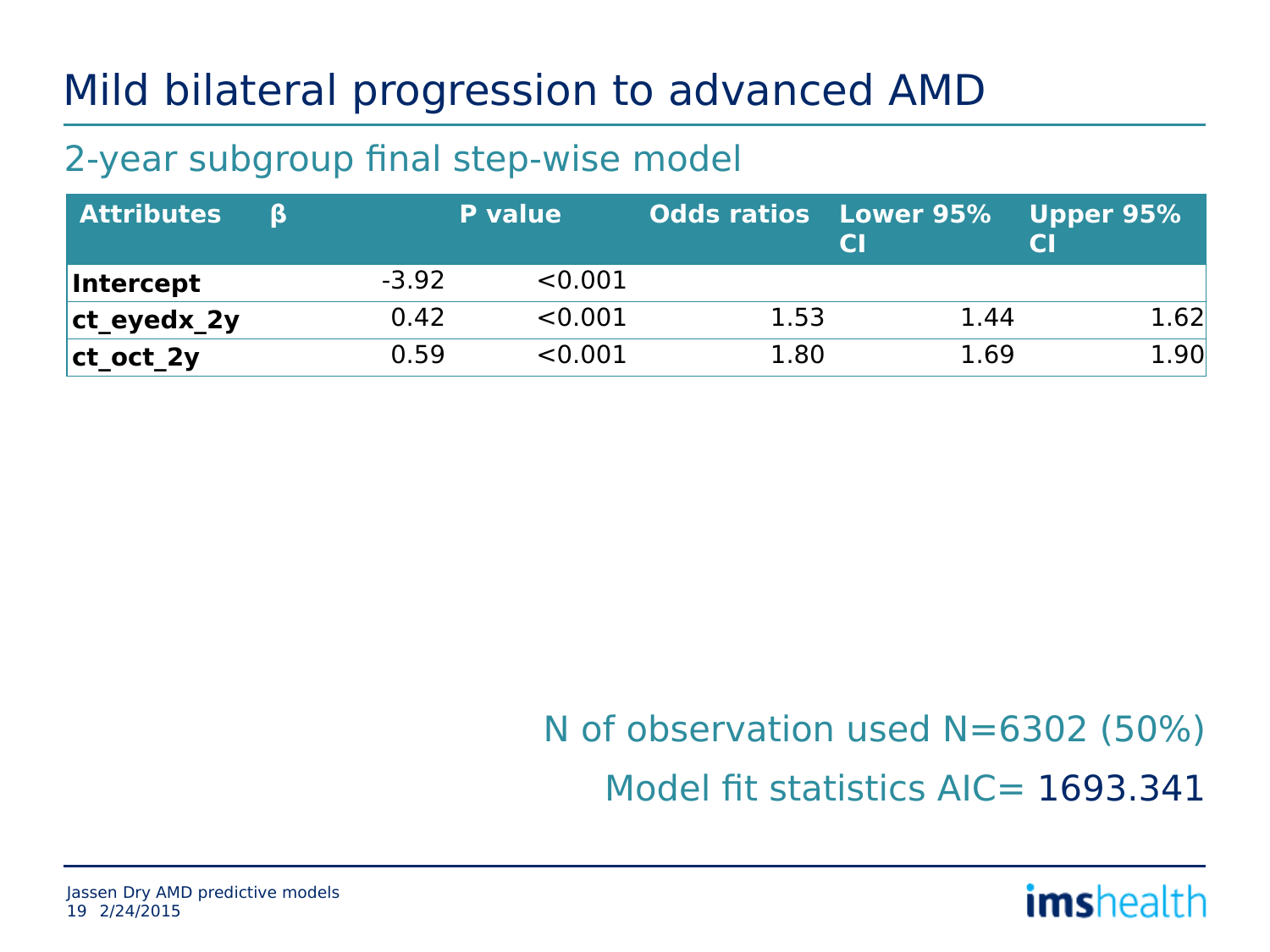

# Mild bilateral progression to advanced AMD
2-year subgroup final step-wise model
| Attributes | β | P value | Odds ratios | Lower 95% CI | Upper 95% CI |
| --- | --- | --- | --- | --- | --- |
| Intercept | -3.92 | <0.001 |  |  |  |
| ct\_eyedx\_2y | 0.42 | <0.001 | 1.53 | 1.44 | 1.62 |
| ct\_oct\_2y | 0.59 | <0.001 | 1.80 | 1.69 | 1.90 |
N of observation used N=6302 (50%)
Model fit statistics AIC= 1693.341

Jassen Dry AMD predictive models
2/24/2015
19